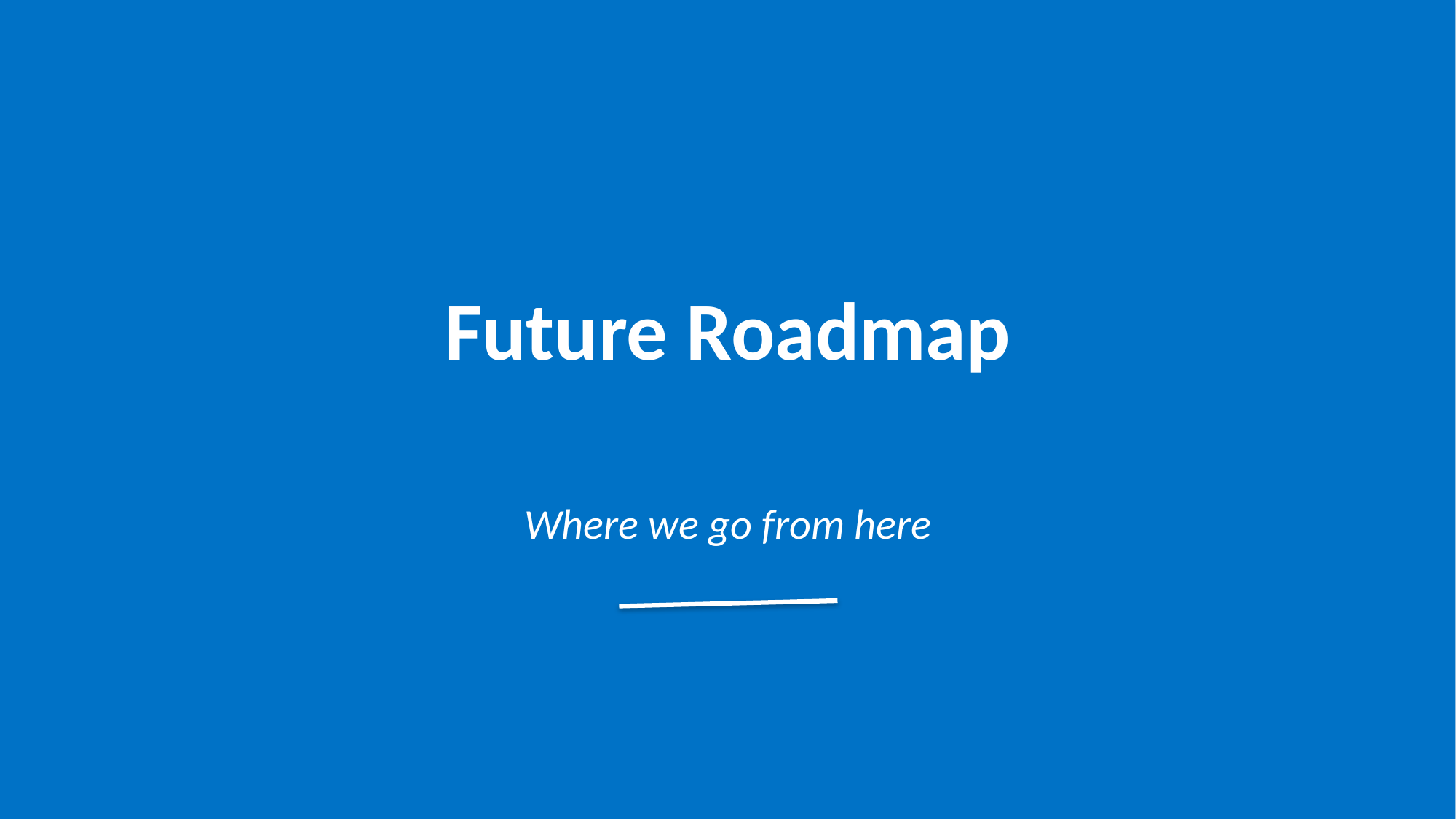

#
Future Roadmap
Where we go from here